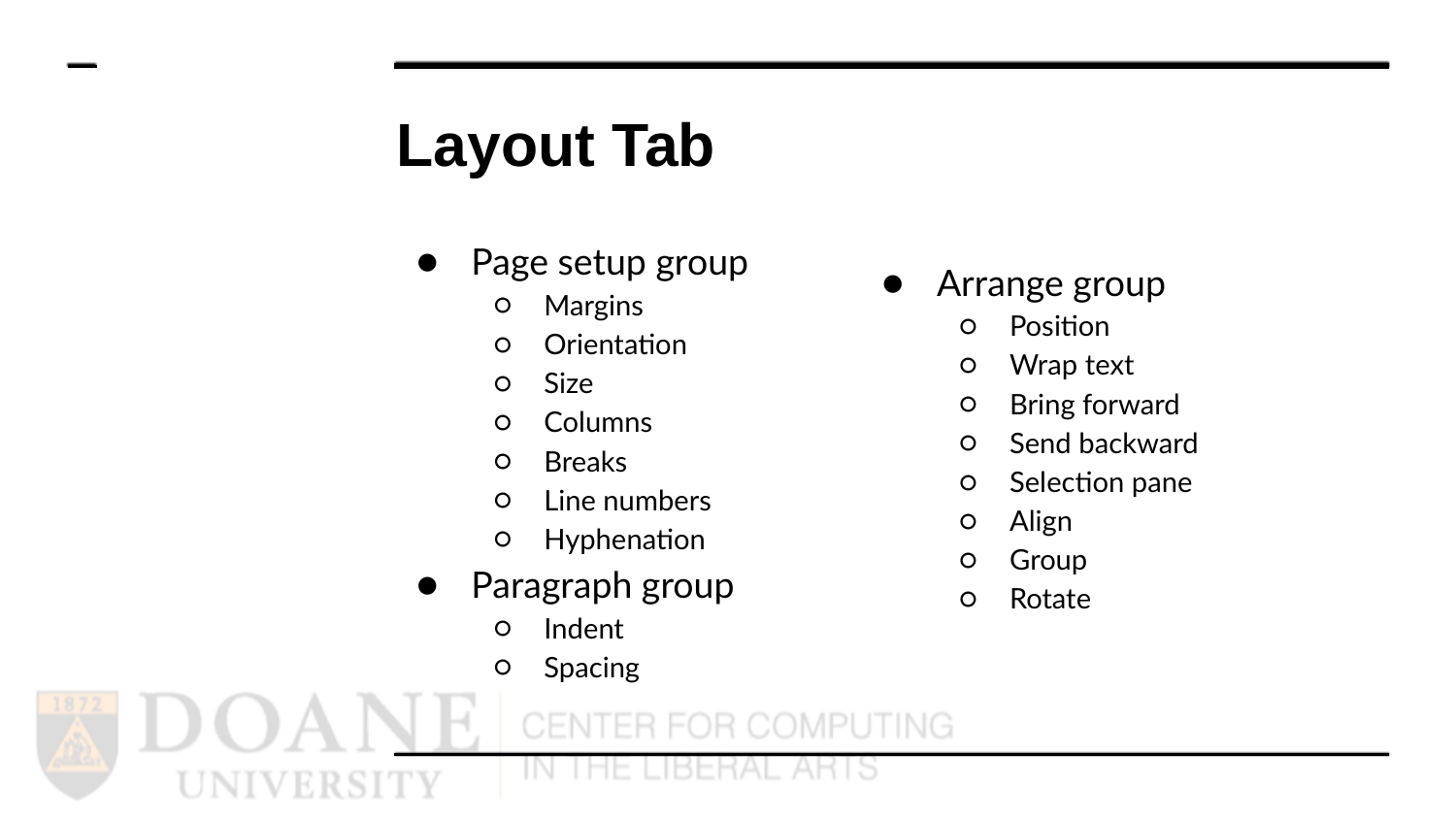

# Layout Tab
Page setup group
Margins
Orientation
Size
Columns
Breaks
Line numbers
Hyphenation
Paragraph group
Indent
Spacing
Arrange group
Position
Wrap text
Bring forward
Send backward
Selection pane
Align
Group
Rotate